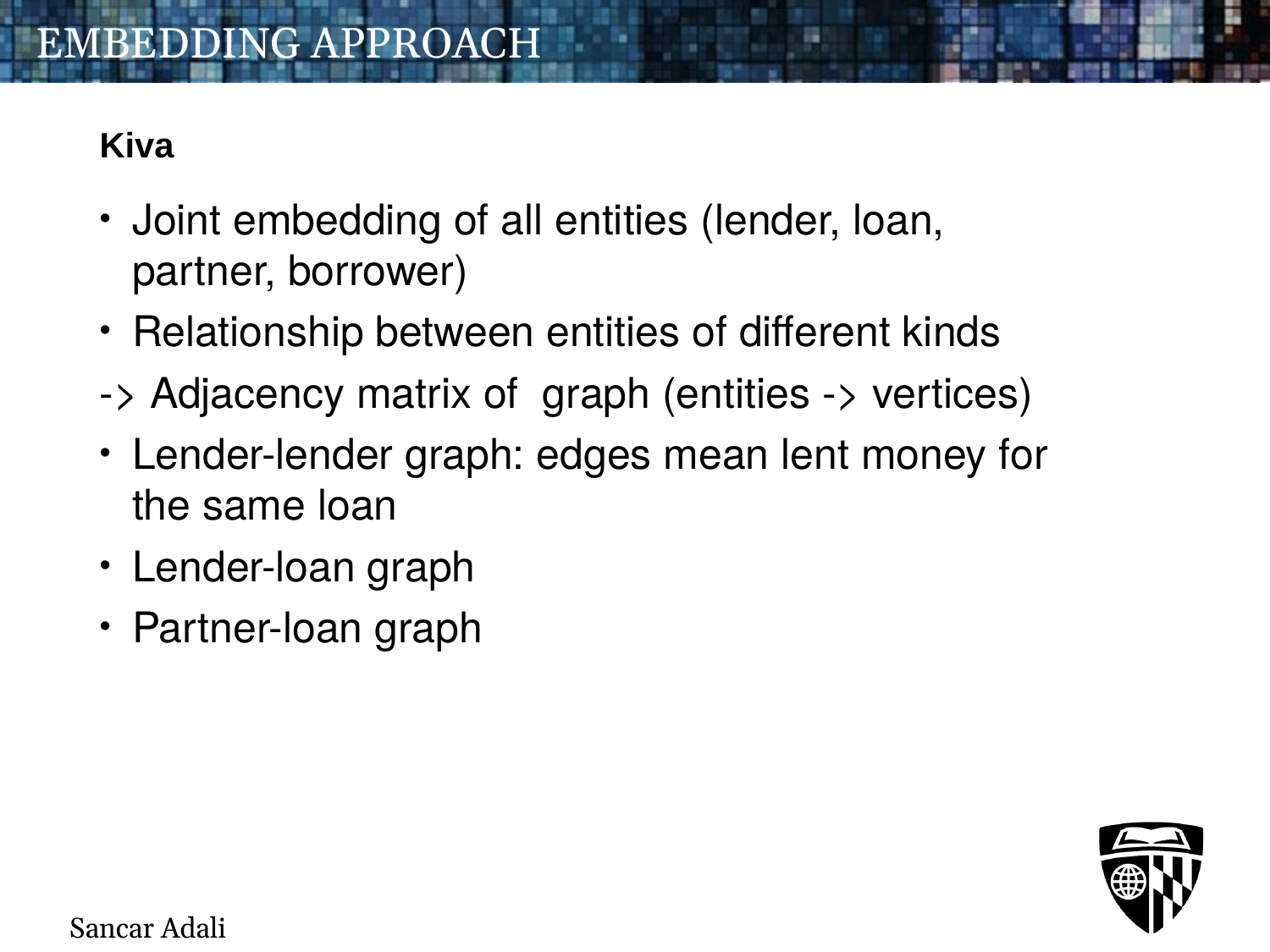

# EMBEDDING APPROACH
Kiva
Joint embedding of all entities (lender, loan, partner, borrower)
Relationship between entities of different kinds
-> Adjacency matrix of  graph (entities -> vertices)
Lender-lender graph: edges mean lent money for the same loan
Lender-loan graph
Partner-loan graph